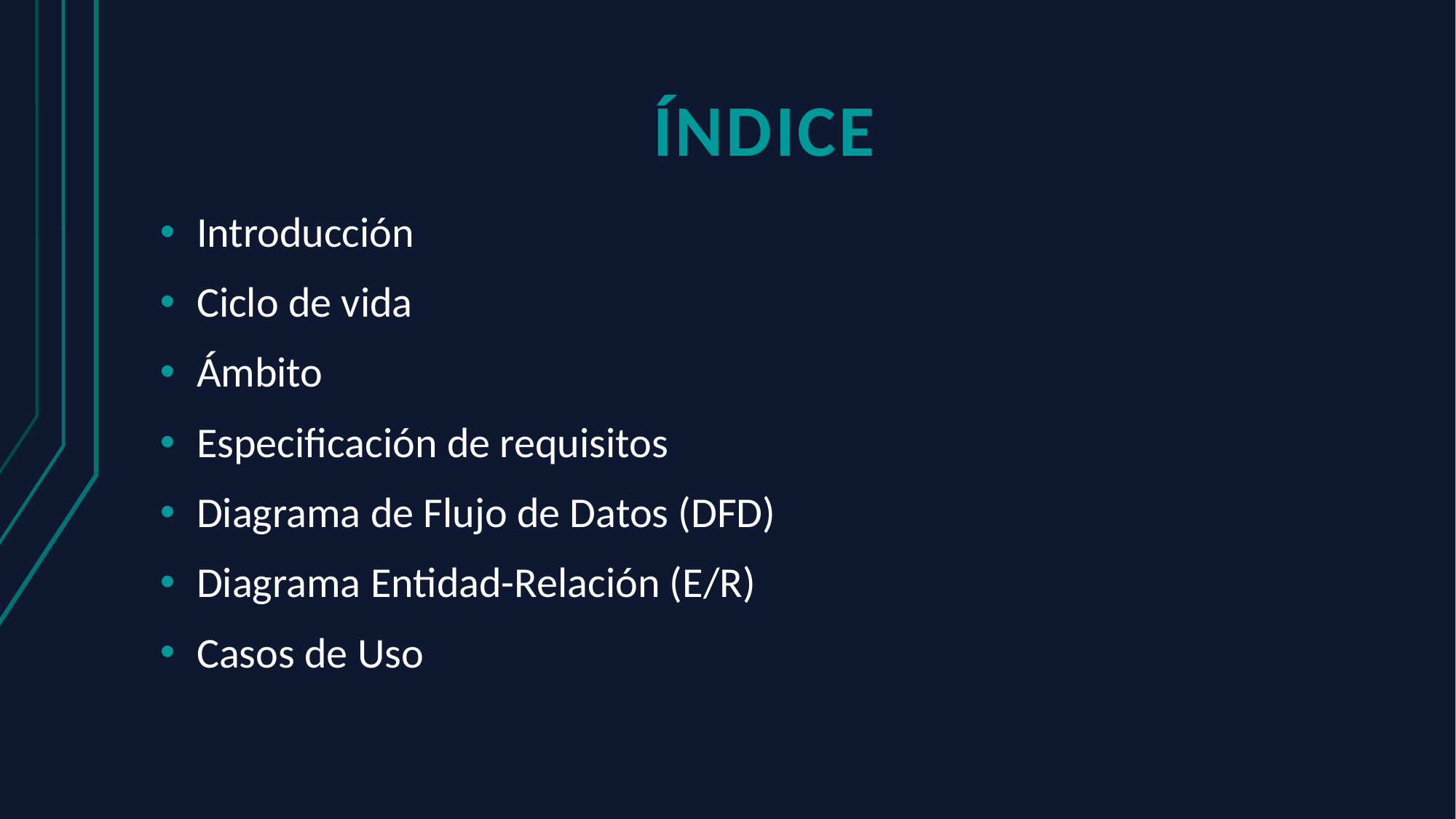

# Índice
Introducción
Ciclo de vida
Ámbito
Especificación de requisitos
Diagrama de Flujo de Datos (DFD)
Diagrama Entidad-Relación (E/R)
Casos de Uso